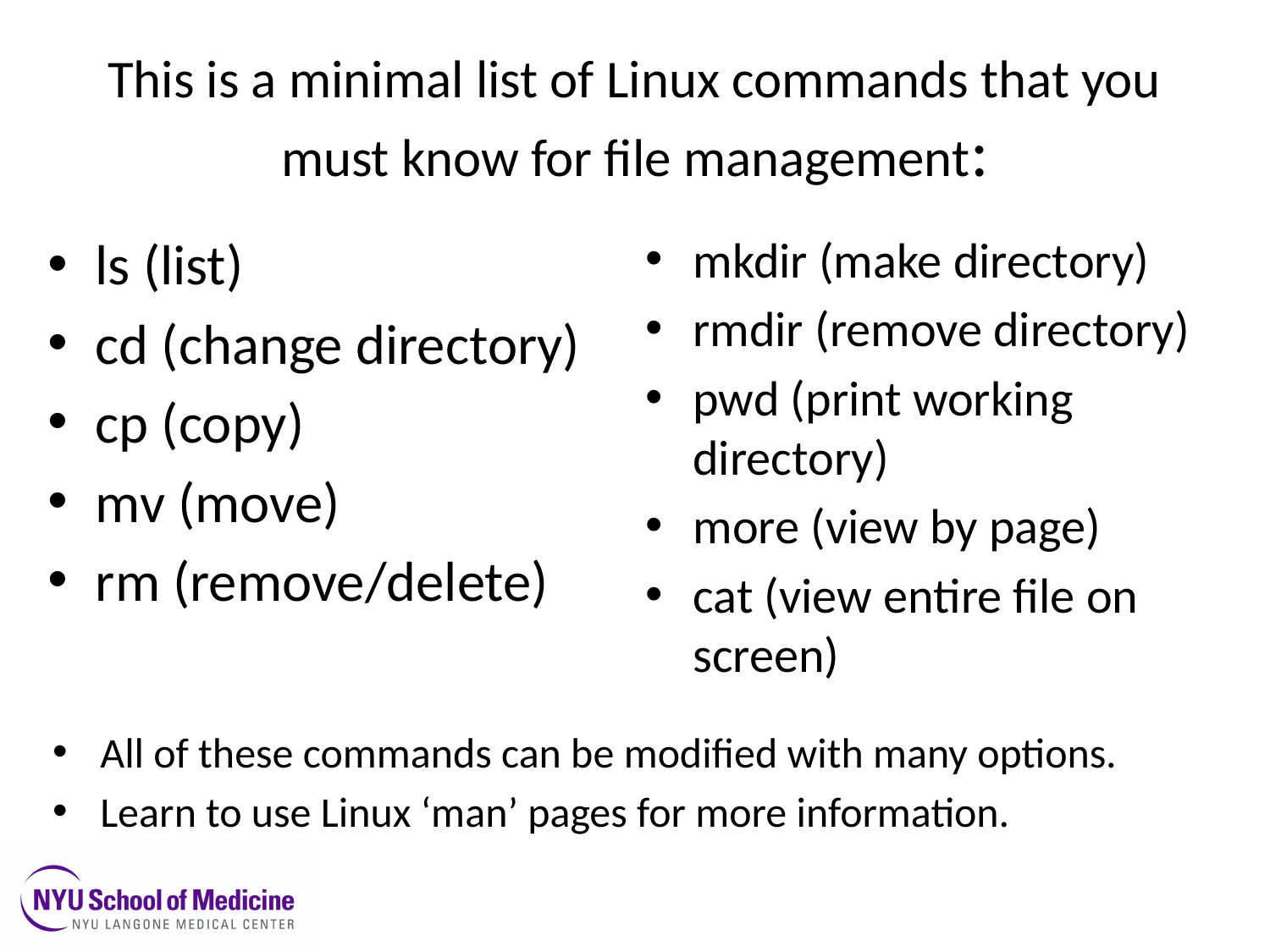

# This is a minimal list of Linux commands that you must know for file management:
ls (list)
cd (change directory)
cp (copy)
mv (move)
rm (remove/delete)
mkdir (make directory)
rmdir (remove directory)
pwd (print working directory)
more (view by page)
cat (view entire file on screen)
All of these commands can be modified with many options.
Learn to use Linux ‘man’ pages for more information.